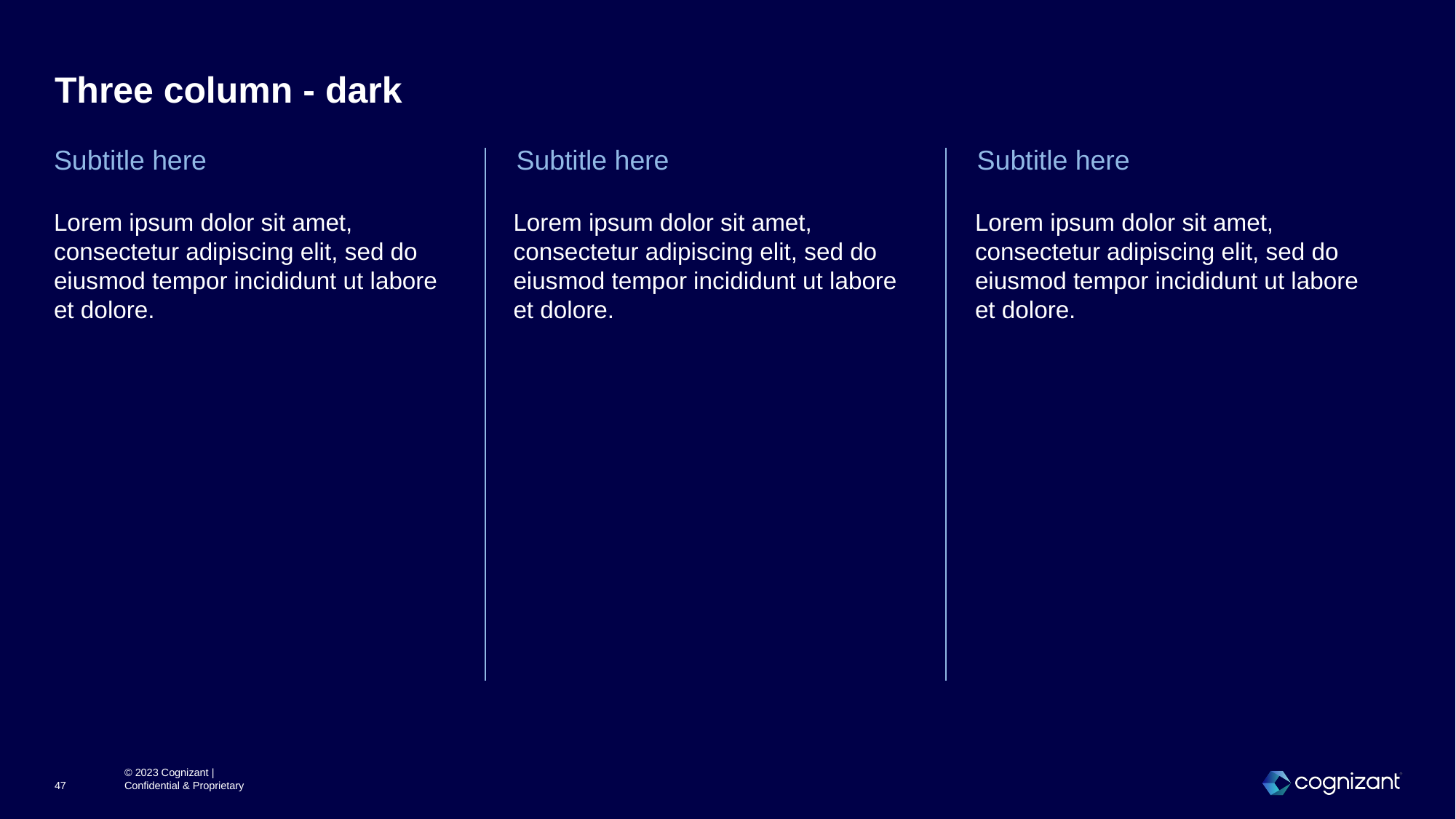

# Three column - dark
Subtitle here
Subtitle here

Subtitle here

Lorem ipsum dolor sit amet, consectetur adipiscing elit, sed do eiusmod tempor incididunt ut labore
et dolore.
Lorem ipsum dolor sit amet, consectetur adipiscing elit, sed do eiusmod tempor incididunt ut labore
et dolore.
Lorem ipsum dolor sit amet, consectetur adipiscing elit, sed do eiusmod tempor incididunt ut labore
et dolore.
© 2023 Cognizant | Confidential & Proprietary
47